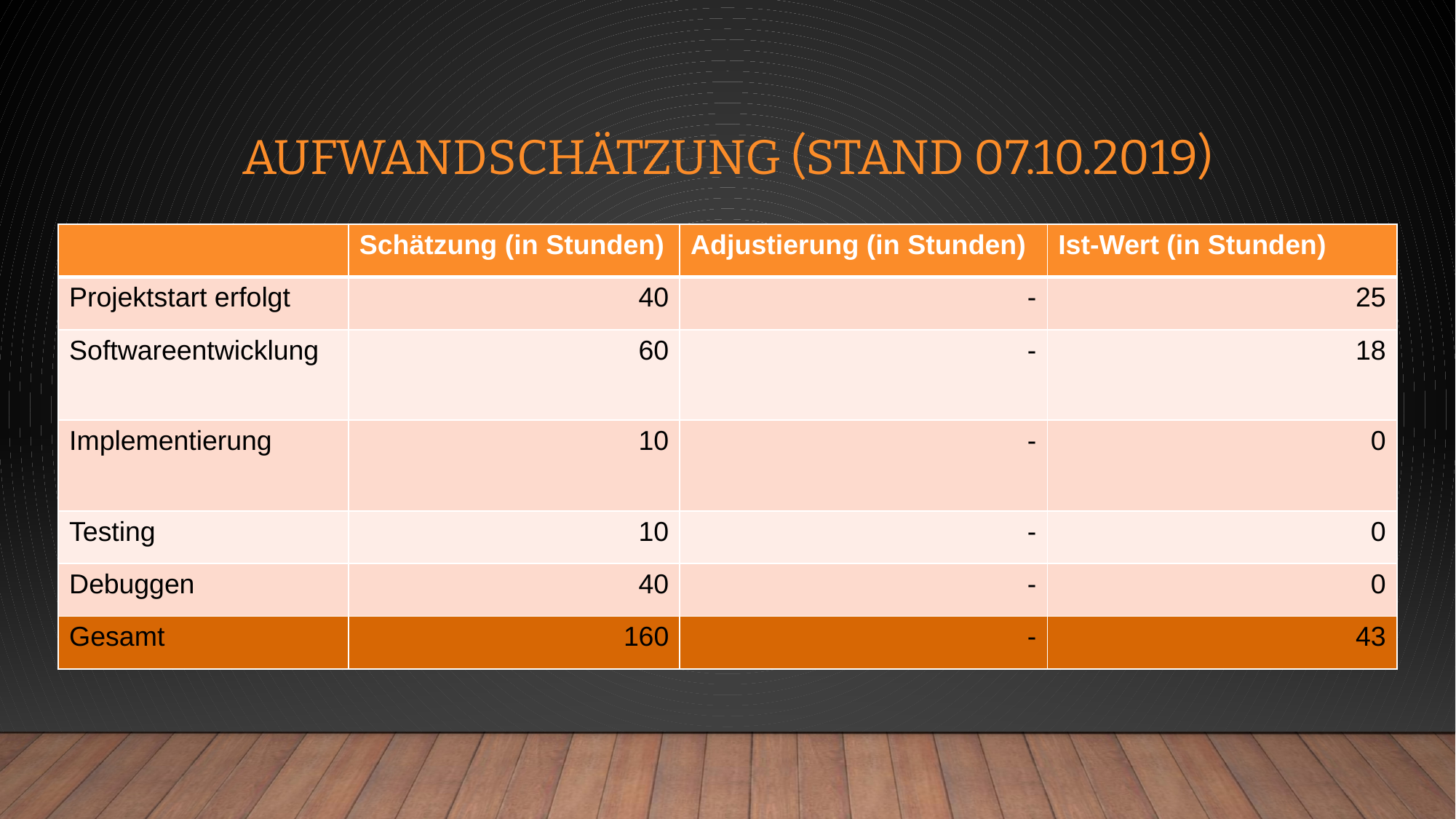

# Aufwandschätzung (Stand 07.10.2019)
|  | Schätzung (in Stunden) | Adjustierung (in Stunden) | Ist-Wert (in Stunden) |
| --- | --- | --- | --- |
| Projektstart erfolgt | 40 | - | 25 |
| Softwareentwicklung | 60 | - | 18 |
| Implementierung | 10 | - | 0 |
| Testing | 10 | - | 0 |
| Debuggen | 40 | - | 0 |
| Gesamt | 160 | - | 43 |